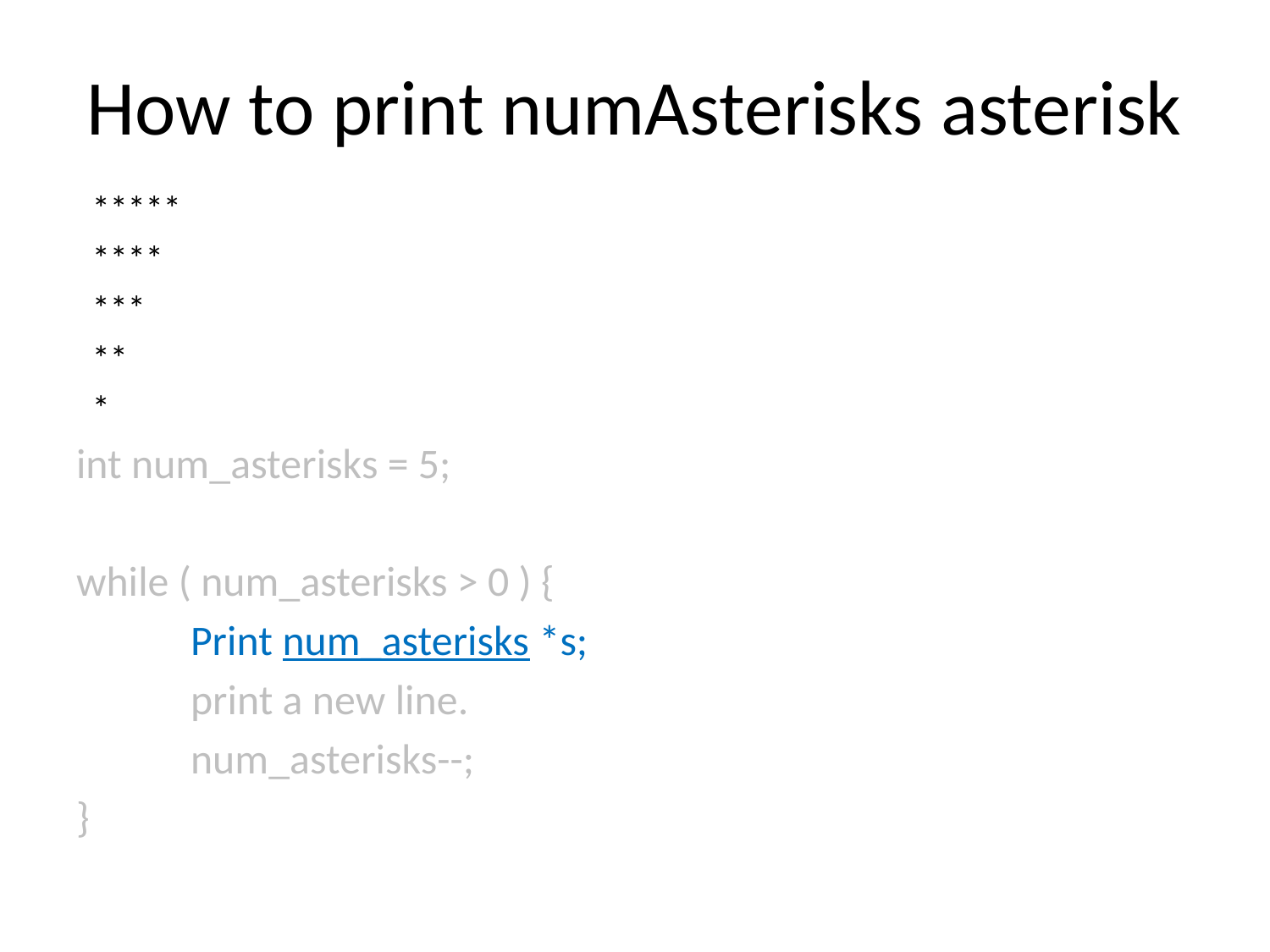

# How to print numAsterisks asterisk
  *****
  ****
  ***
  **
  *
int num_asterisks = 5;

while ( num_asterisks > 0 ) {
            Print num_asterisks *s;
            print a new line.
            num_asterisks--;
}